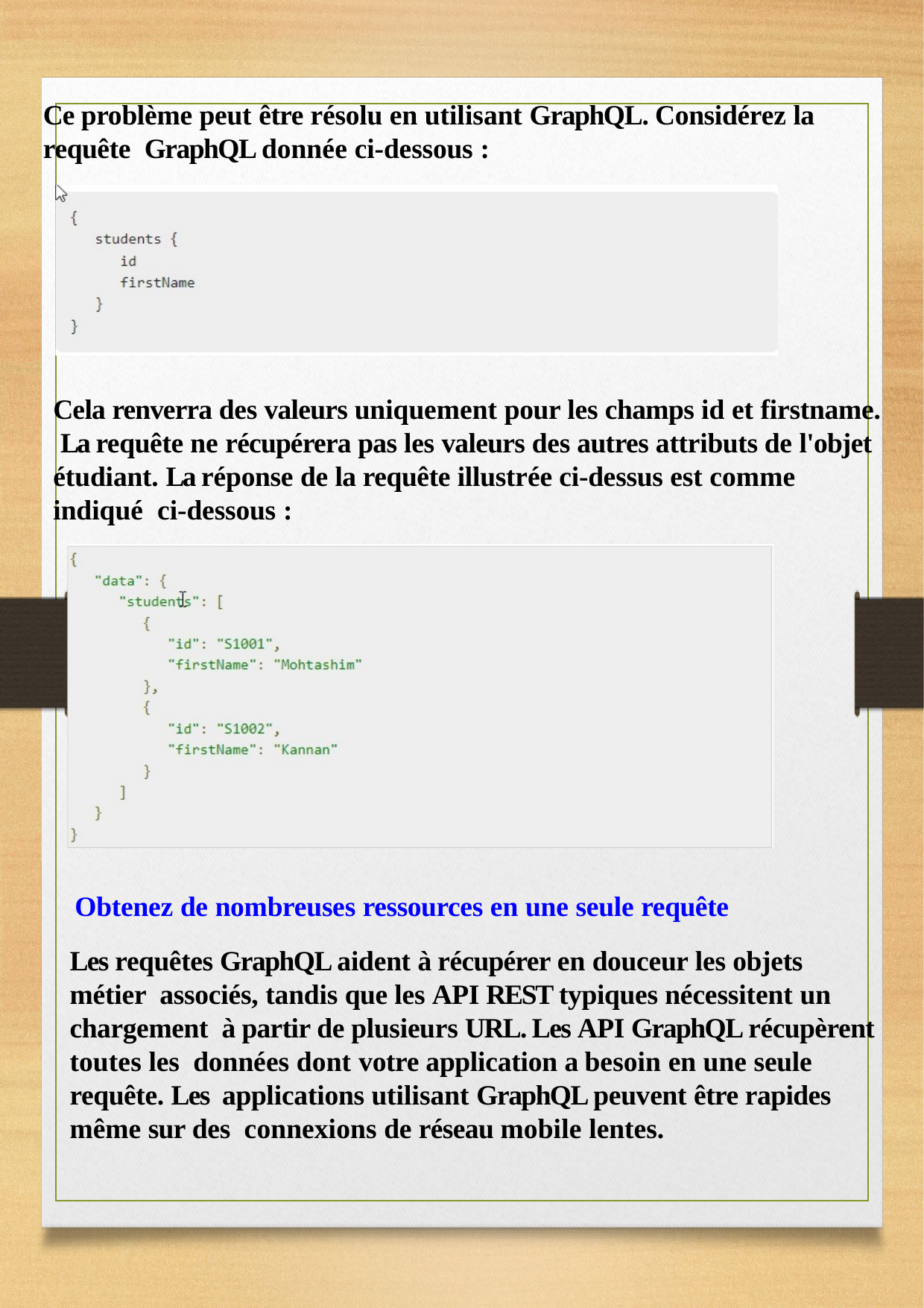

Ce problème peut être résolu en utilisant GraphQL. Considérez la requête  GraphQL donnée ci-dessous :

Cela renverra des valeurs uniquement pour les champs id et firstname.  La requête ne récupérera pas les valeurs des autres attributs de l'objet  étudiant. La réponse de la requête illustrée ci-dessus est comme indiqué  ci-dessous :

Obtenez de nombreuses ressources en une seule requête
Les requêtes GraphQL aident à récupérer en douceur les objets métier  associés, tandis que les API REST typiques nécessitent un chargement  à partir de plusieurs URL. Les API GraphQL récupèrent toutes les  données dont votre application a besoin en une seule requête. Les  applications utilisant GraphQL peuvent être rapides même sur des  connexions de réseau mobile lentes.